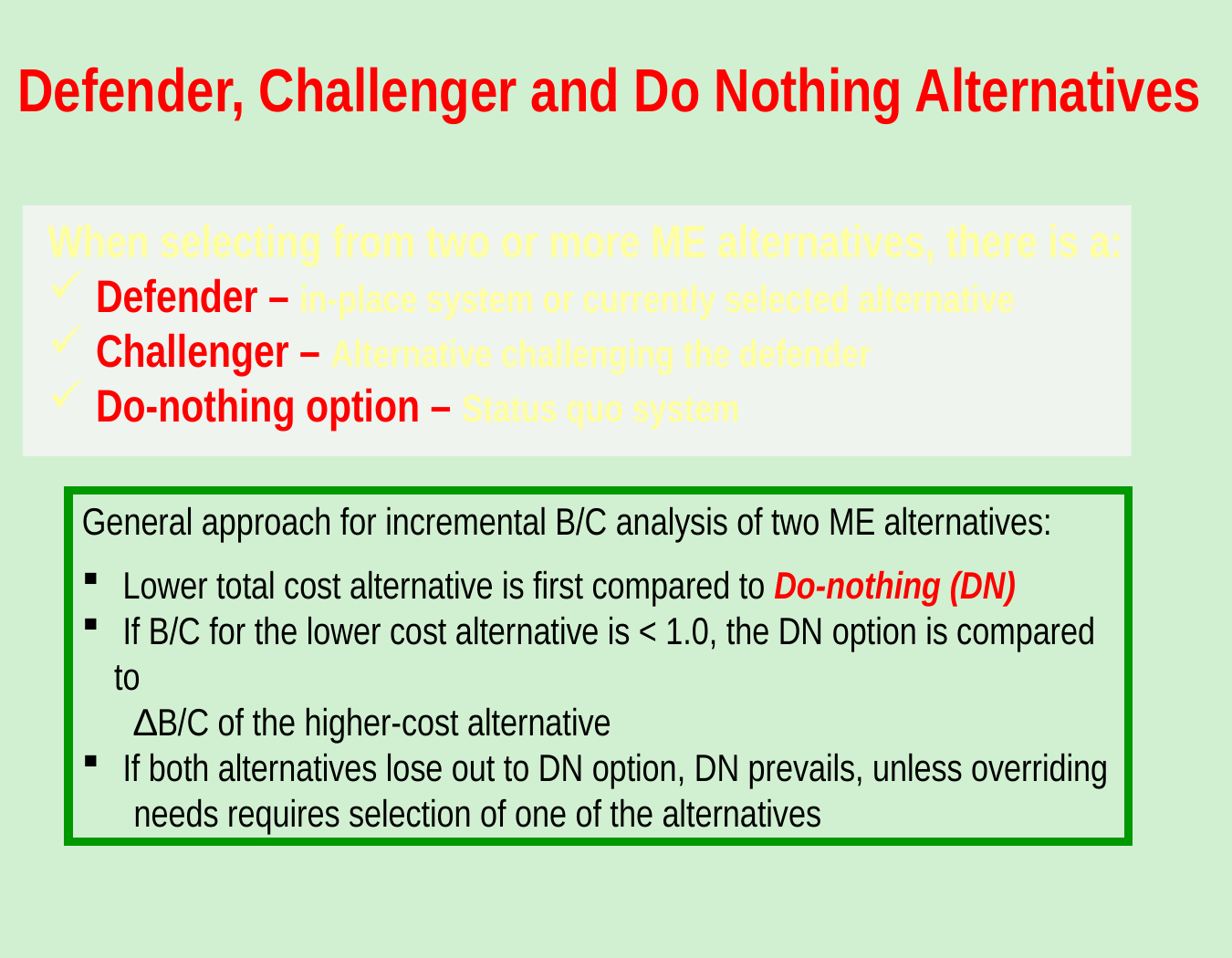

Defender, Challenger and Do Nothing Alternatives

When selecting from two or more ME alternatives, there is a:
 Defender – in-place system or currently selected alternative
 Challenger – Alternative challenging the defender
 Do-nothing option – Status quo system
General approach for incremental B/C analysis of two ME alternatives:

 Lower total cost alternative is first compared to Do-nothing (DN)
 If B/C for the lower cost alternative is < 1.0, the DN option is compared to
      ∆B/C of the higher-cost alternative
 If both alternatives lose out to DN option, DN prevails, unless overriding
      needs requires selection of one of the alternatives